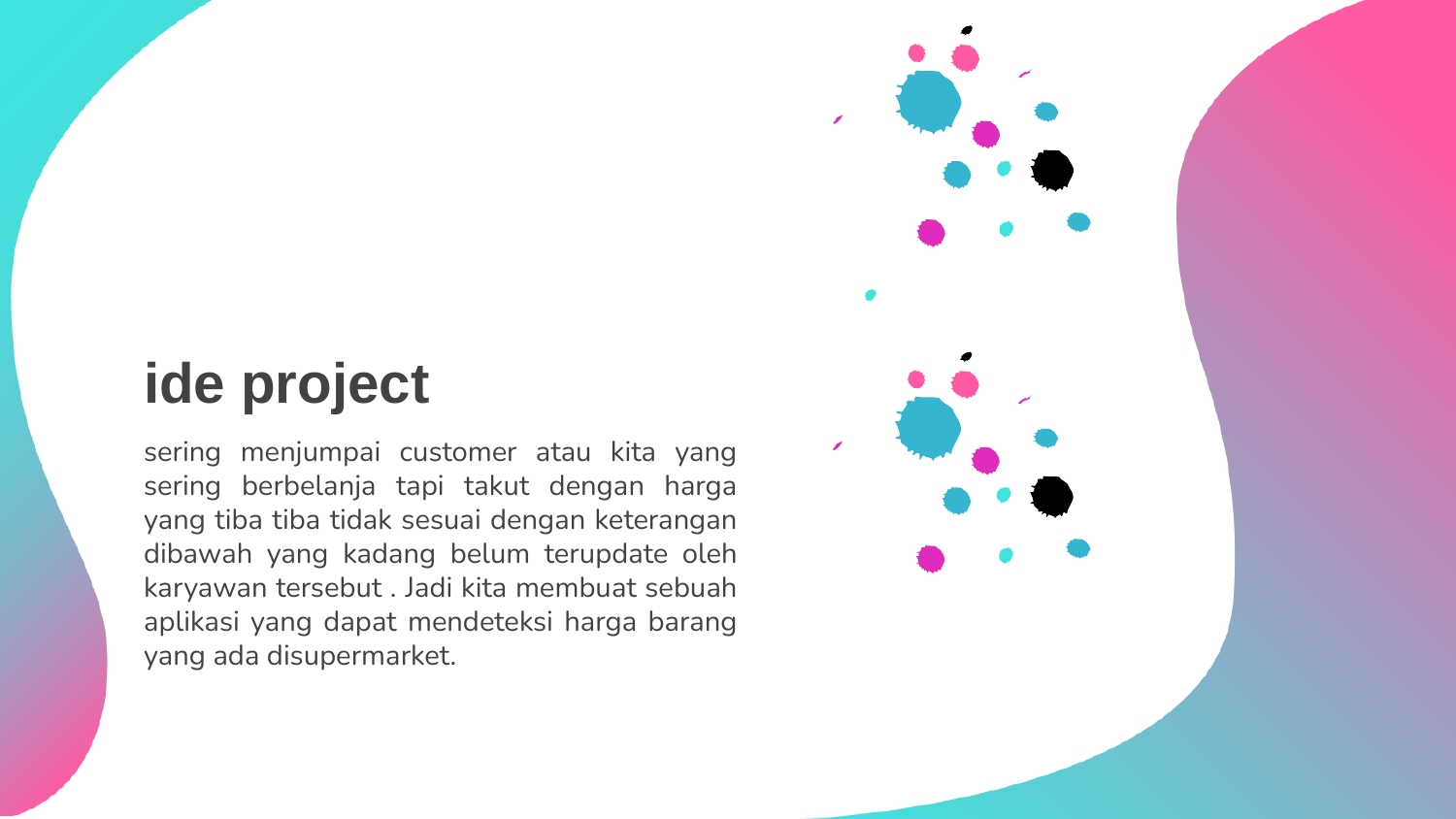

ide project

sering menjumpai customer atau kita yang sering berbelanja tapi takut dengan harga yang tiba tiba tidak sesuai dengan keterangan dibawah yang kadang belum terupdate oleh karyawan tersebut . Jadi kita membuat sebuah aplikasi yang dapat mendeteksi harga barang yang ada disupermarket.